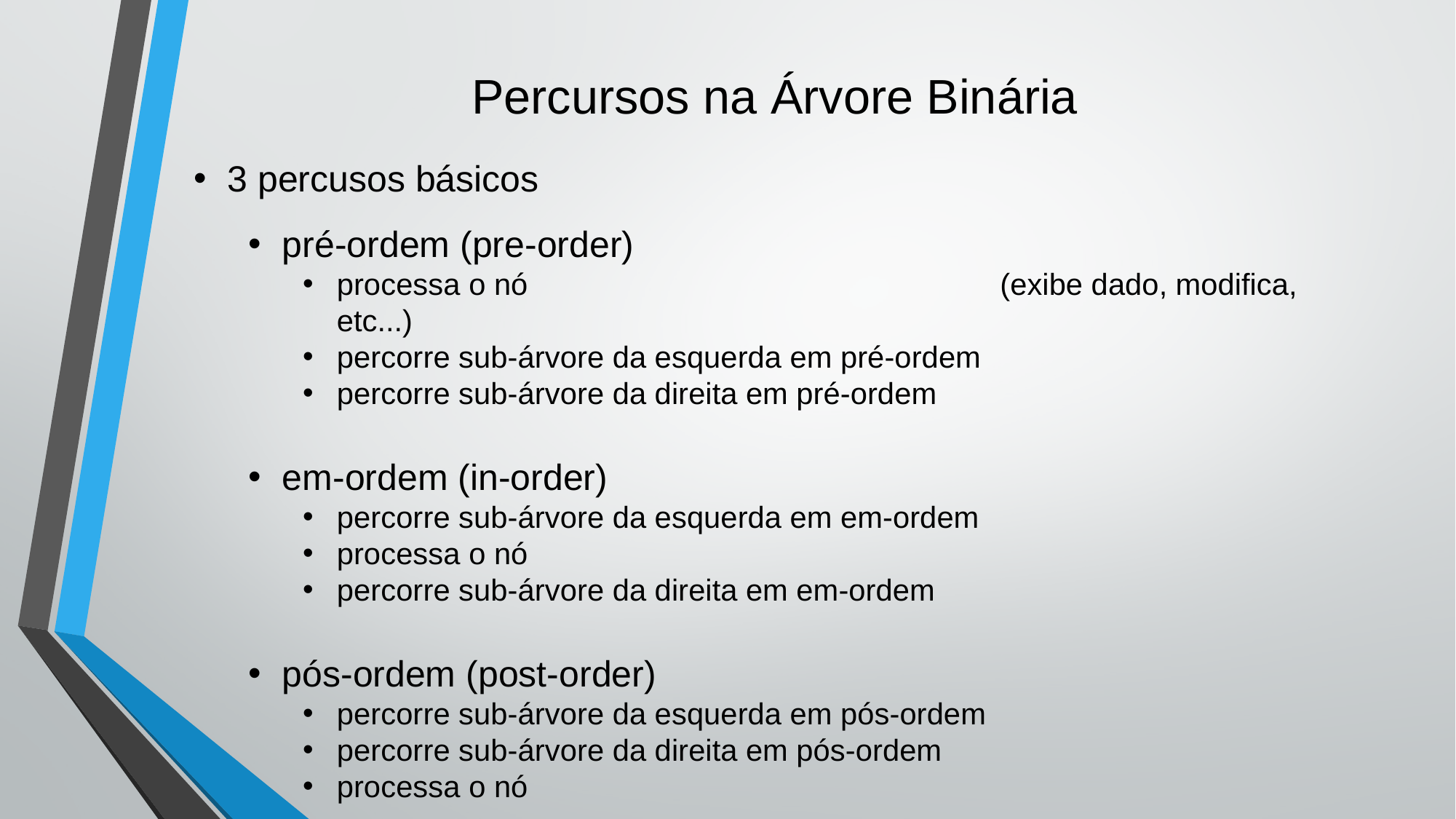

# Percursos na Árvore Binária
3 percusos básicos

pré-ordem (pre-order)
processa o nó 					 (exibe dado, modifica, etc...)
percorre sub-árvore da esquerda em pré-ordem
percorre sub-árvore da direita em pré-ordem

em-ordem (in-order)
percorre sub-árvore da esquerda em em-ordem
processa o nó
percorre sub-árvore da direita em em-ordem

pós-ordem (post-order)
percorre sub-árvore da esquerda em pós-ordem
percorre sub-árvore da direita em pós-ordem
processa o nó